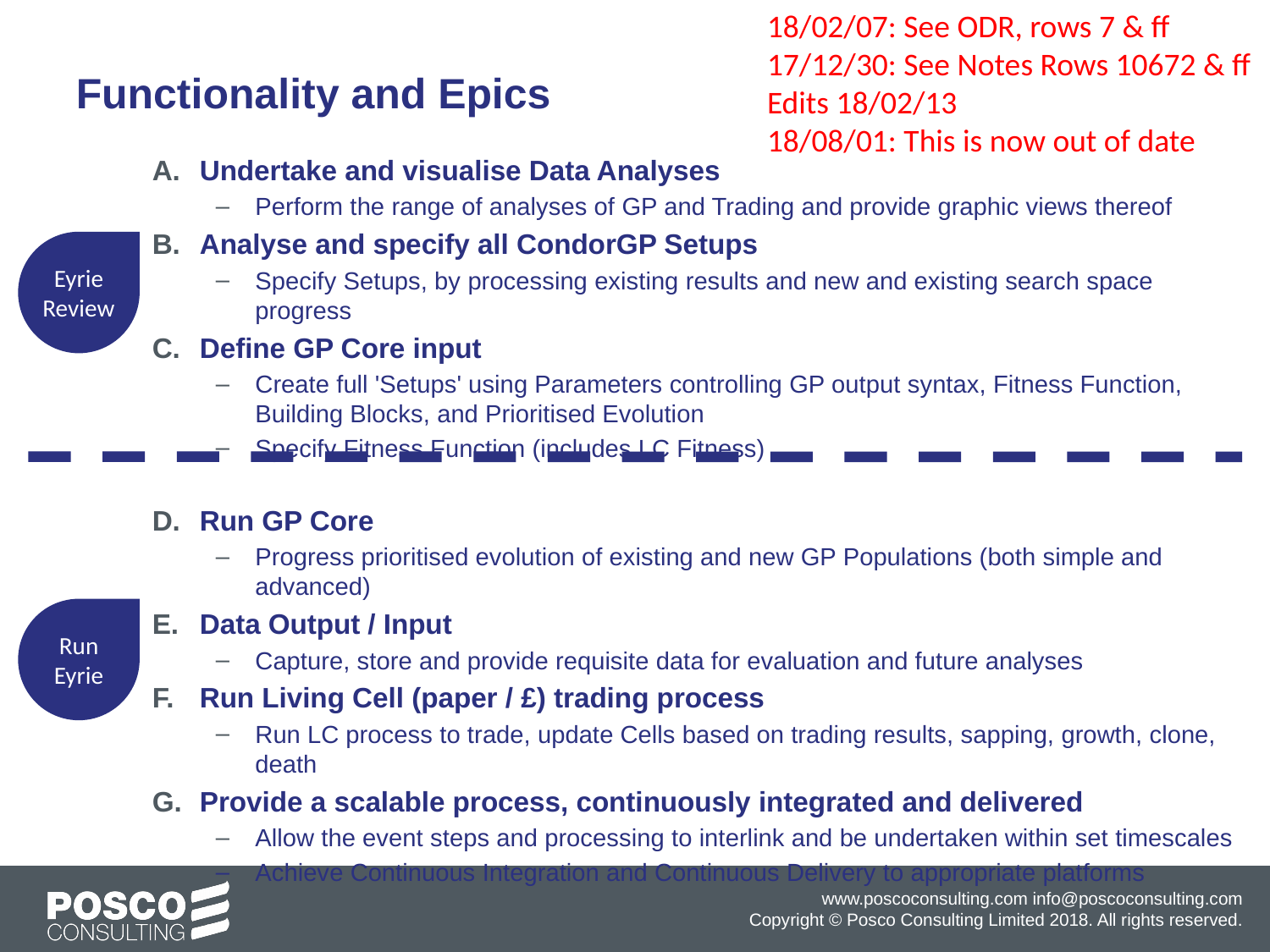

18/02/07: See ODR, rows 7 & ff
17/12/30: See Notes Rows 10672 & ff
Edits 18/02/13
18/08/01: This is now out of date
Functionality and Epics
Undertake and visualise Data Analyses
Perform the range of analyses of GP and Trading and provide graphic views thereof
Analyse and specify all CondorGP Setups
Specify Setups, by processing existing results and new and existing search space progress
Define GP Core input
Create full 'Setups' using Parameters controlling GP output syntax, Fitness Function, Building Blocks, and Prioritised Evolution
Specify Fitness Function (includes LC Fitness)

Run GP Core
Progress prioritised evolution of existing and new GP Populations (both simple and advanced)
Data Output / Input
Capture, store and provide requisite data for evaluation and future analyses
Run Living Cell (paper / £) trading process
Run LC process to trade, update Cells based on trading results, sapping, growth, clone, death
Provide a scalable process, continuously integrated and delivered
Allow the event steps and processing to interlink and be undertaken within set timescales
Achieve Continuous Integration and Continuous Delivery to appropriate platforms

Eyrie Review
Run Eyrie